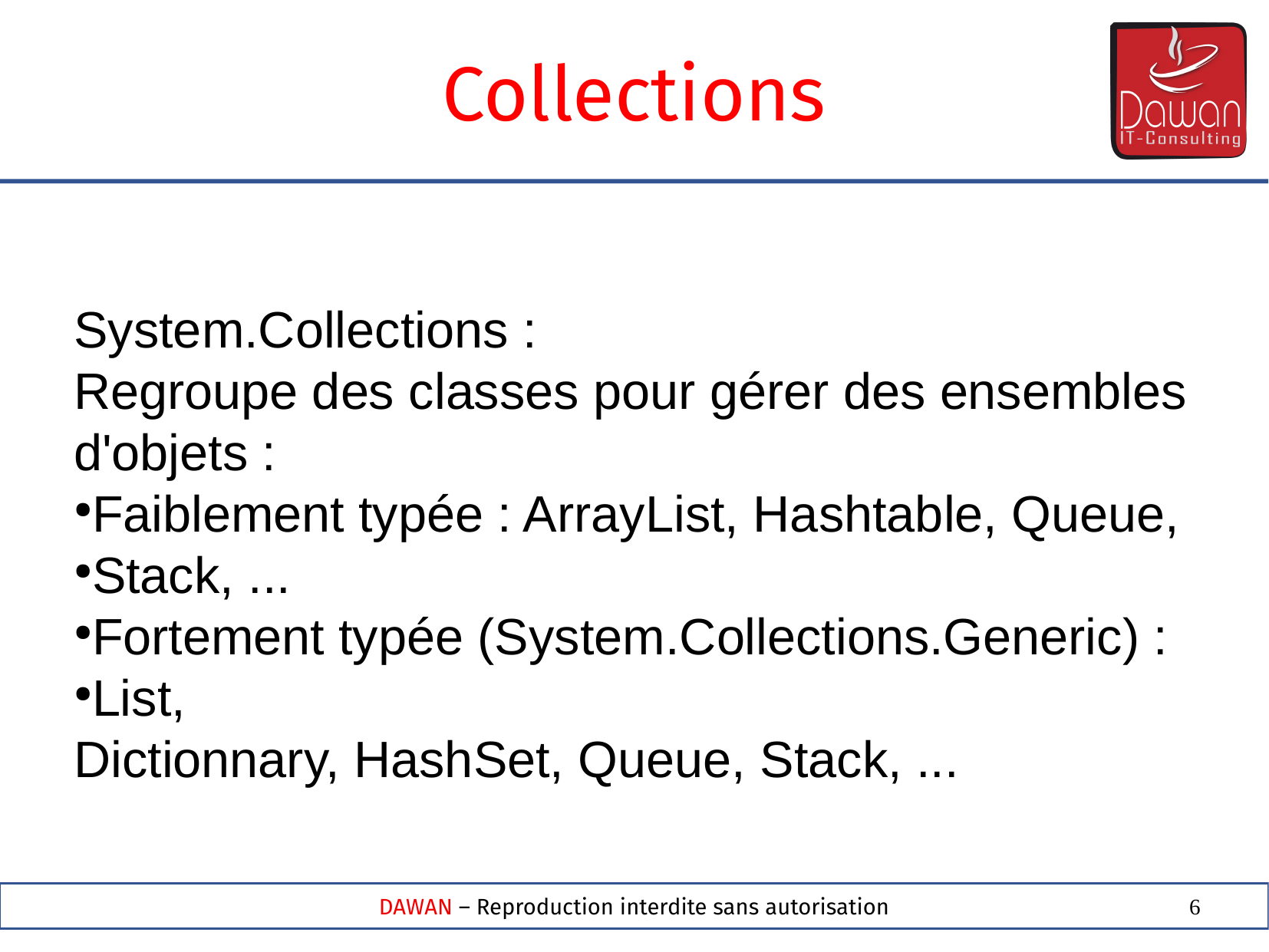

Collections
System.Collections :
Regroupe des classes pour gérer des ensembles
d'objets :
Faiblement typée : ArrayList, Hashtable, Queue,
Stack, ...
Fortement typée (System.Collections.Generic) :
List,
Dictionnary, HashSet, Queue, Stack, ...
6